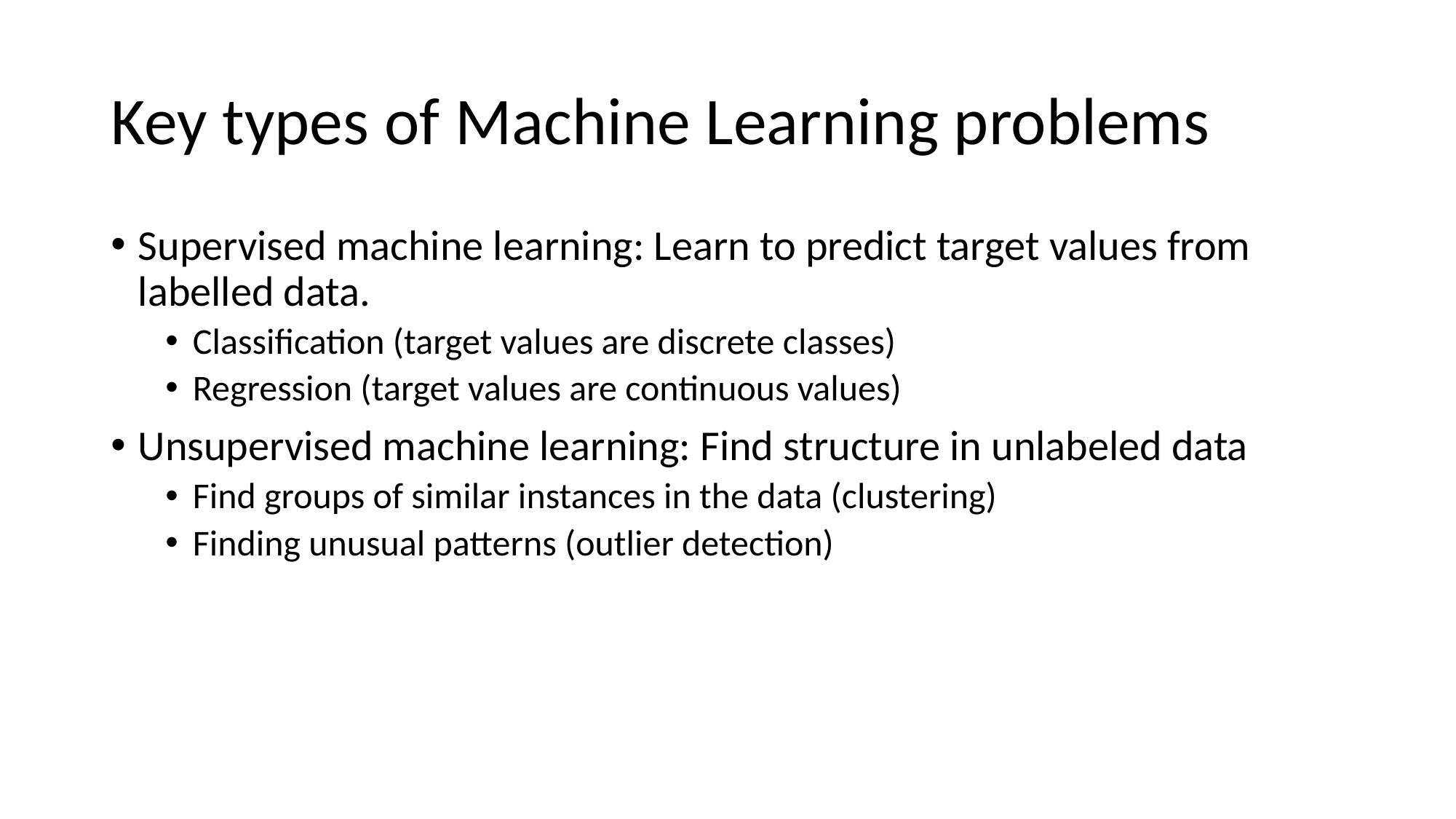

# Key types of Machine Learning problems
Supervised machine learning: Learn to predict target values from labelled data.
Classification (target values are discrete classes)
Regression (target values are continuous values)
Unsupervised machine learning: Find structure in unlabeled data
Find groups of similar instances in the data (clustering)
Finding unusual patterns (outlier detection)